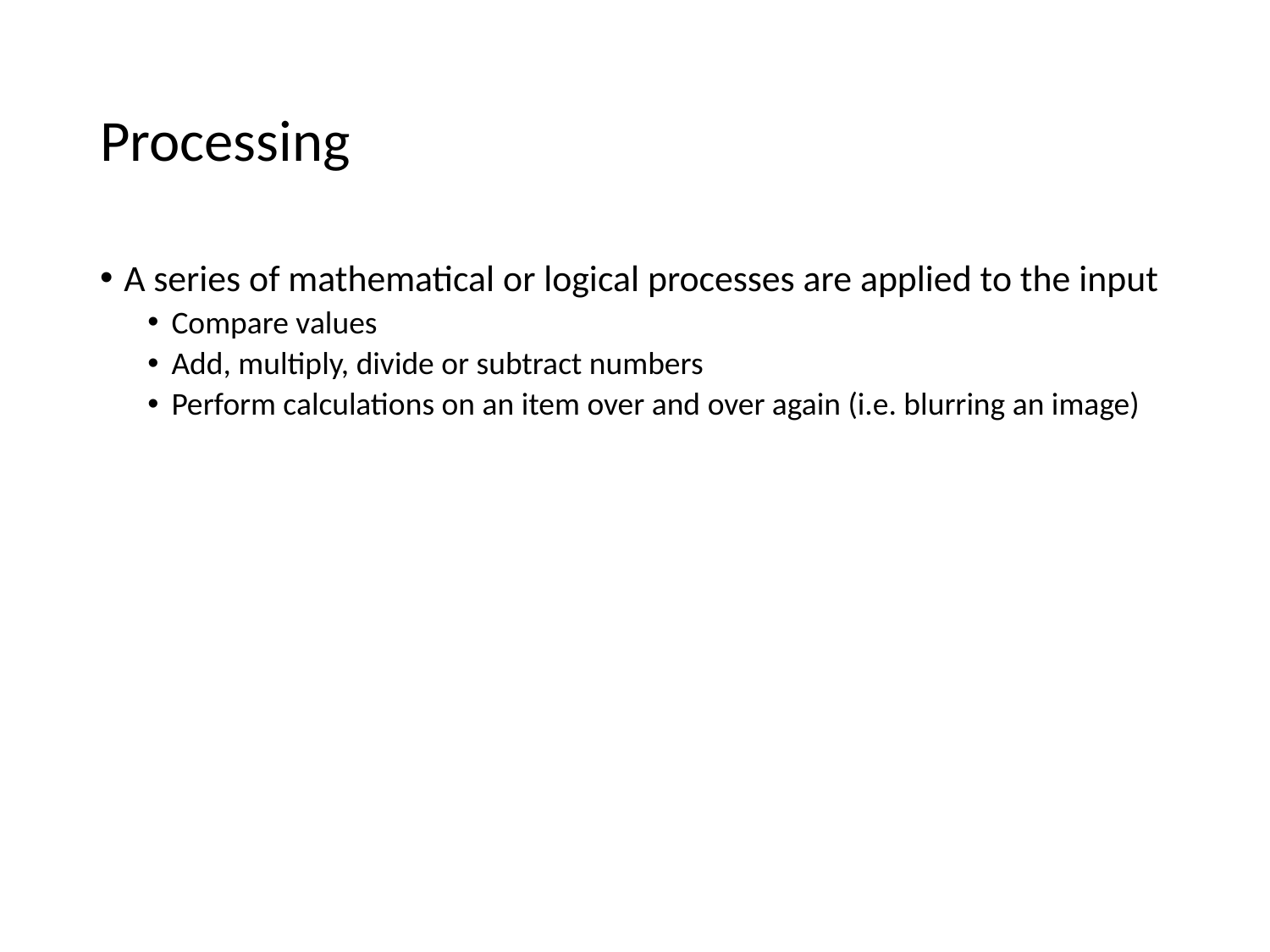

# Processing
A series of mathematical or logical processes are applied to the input
Compare values
Add, multiply, divide or subtract numbers
Perform calculations on an item over and over again (i.e. blurring an image)